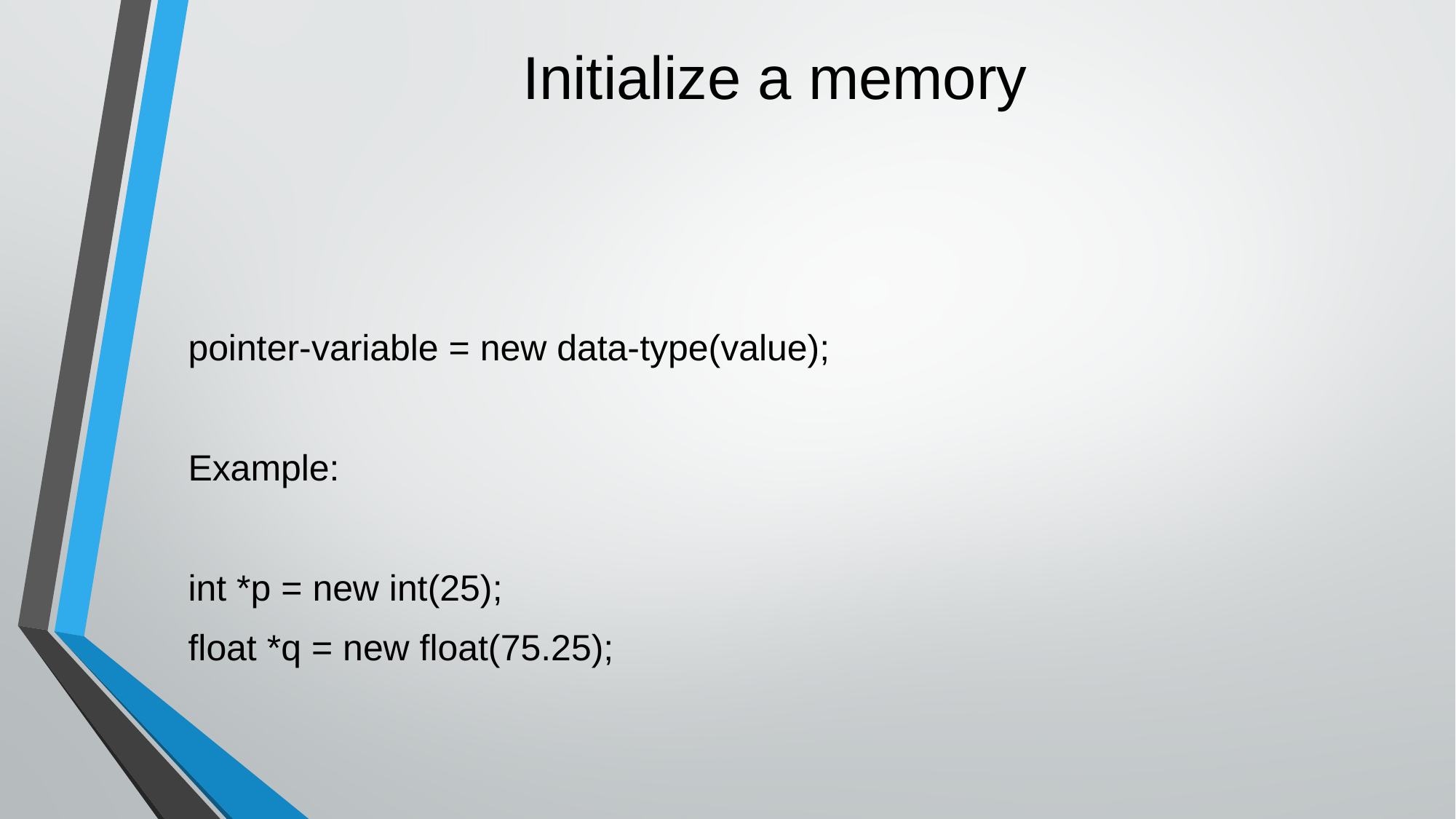

# Initialize a memory
pointer-variable = new data-type(value);

Example:

int *p = new int(25);
float *q = new float(75.25);